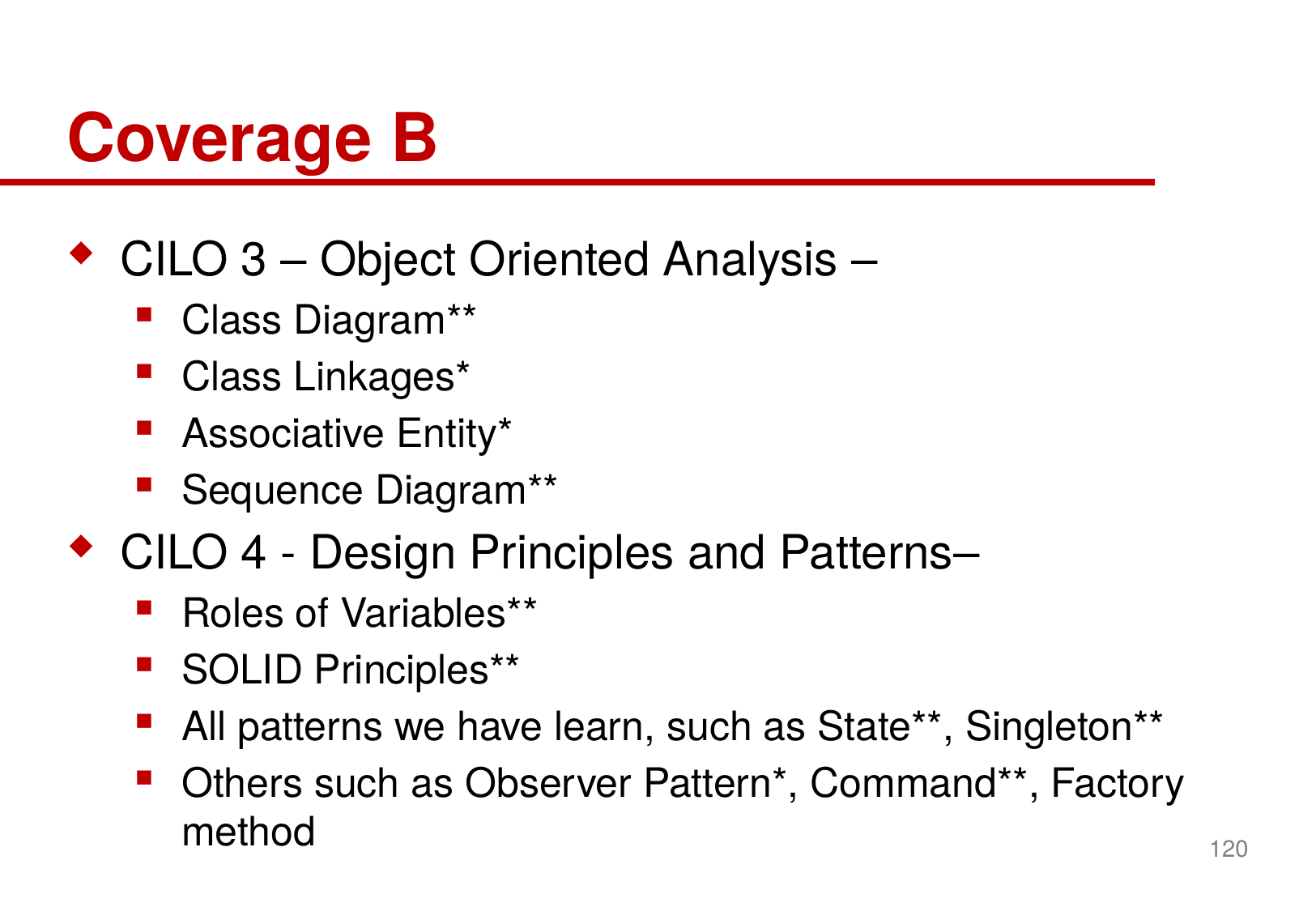

# Coverage B
CILO 3 – Object Oriented Analysis –
Class Diagram**
Class Linkages*
Associative Entity*
Sequence Diagram**
CILO 4 - Design Principles and Patterns–
Roles of Variables**
SOLID Principles**
All patterns we have learn, such as State**, Singleton**
Others such as Observer Pattern*, Command**, Factory method

120